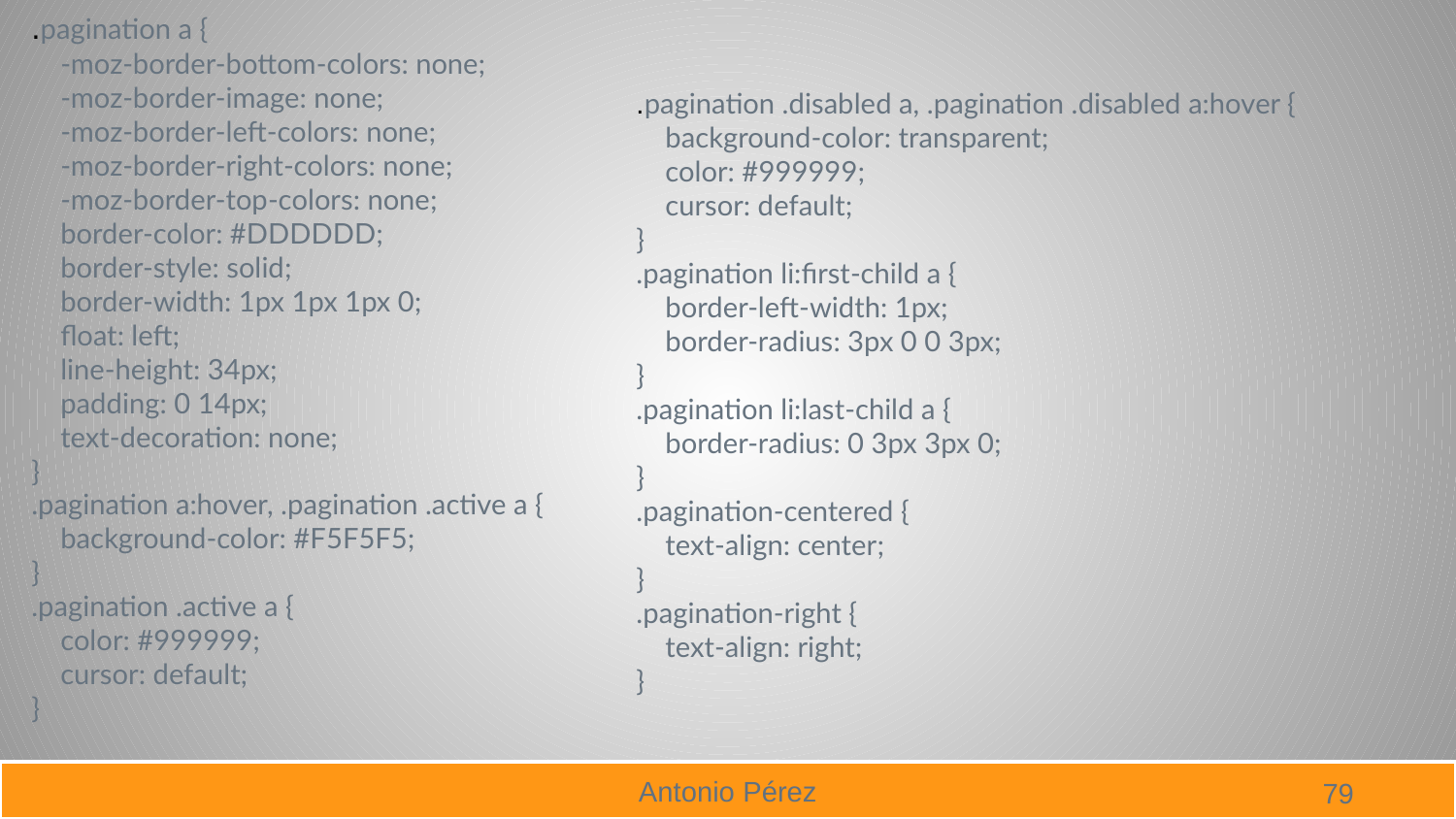

.pagination a {
    -moz-border-bottom-colors: none;
    -moz-border-image: none;
    -moz-border-left-colors: none;
    -moz-border-right-colors: none;
    -moz-border-top-colors: none;
    border-color: #DDDDDD;
    border-style: solid;
    border-width: 1px 1px 1px 0;
    float: left;
    line-height: 34px;
    padding: 0 14px;
    text-decoration: none;
}
.pagination a:hover, .pagination .active a {
    background-color: #F5F5F5;
}
.pagination .active a {
    color: #999999;
    cursor: default;
}
.pagination .disabled a, .pagination .disabled a:hover {
    background-color: transparent;
    color: #999999;
    cursor: default;
}
.pagination li:first-child a {
    border-left-width: 1px;
    border-radius: 3px 0 0 3px;
}
.pagination li:last-child a {
    border-radius: 0 3px 3px 0;
}
.pagination-centered {
    text-align: center;
}
.pagination-right {
    text-align: right;
}
79